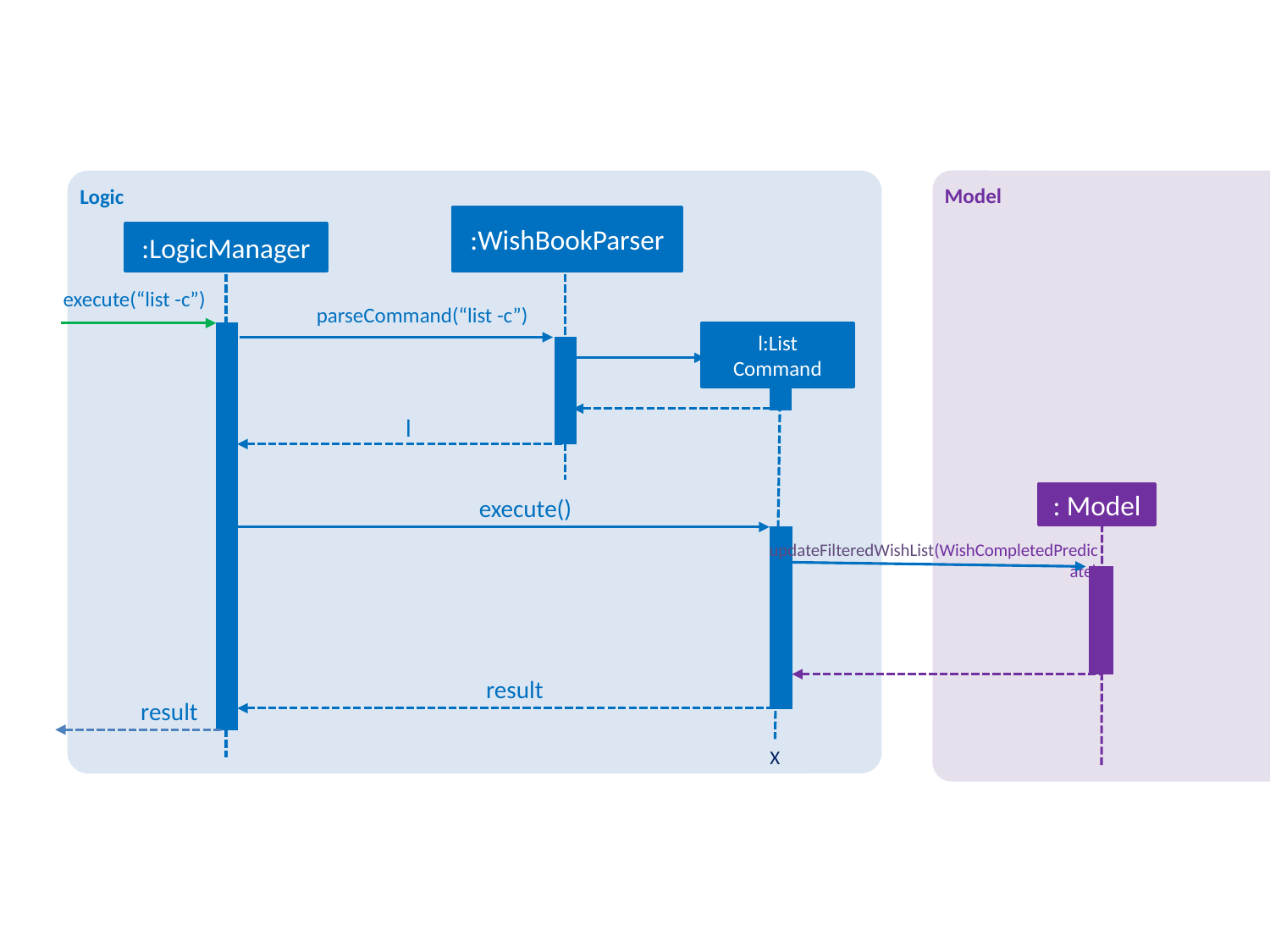

Logic

Model

:WishBookParser

:LogicManager

execute(“list -c”)
parseCommand(“list -c”)

l:List
Command

l

: Model

execute()

updateFilteredWishList(WishCompletedPredicate)

result

result

X